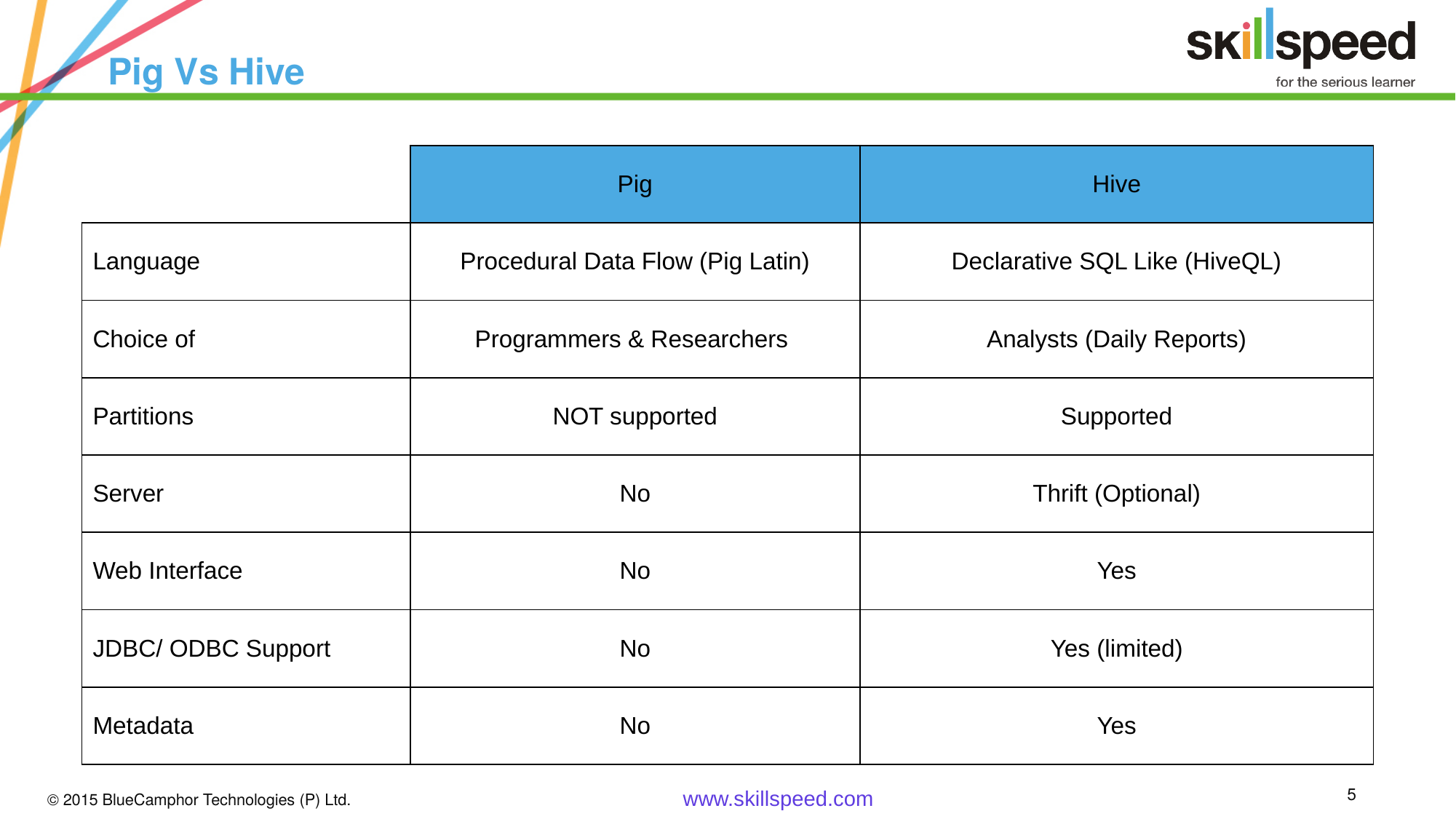

# Pig Vs Hive
|  | Pig | Hive |
| --- | --- | --- |
| Language | Procedural Data Flow (Pig Latin) | Declarative SQL Like (HiveQL) |
| Choice of | Programmers & Researchers | Analysts (Daily Reports) |
| Partitions | NOT supported | Supported |
| Server | No | Thrift (Optional) |
| Web Interface | No | Yes |
| JDBC/ ODBC Support | No | Yes (limited) |
| Metadata | No | Yes |